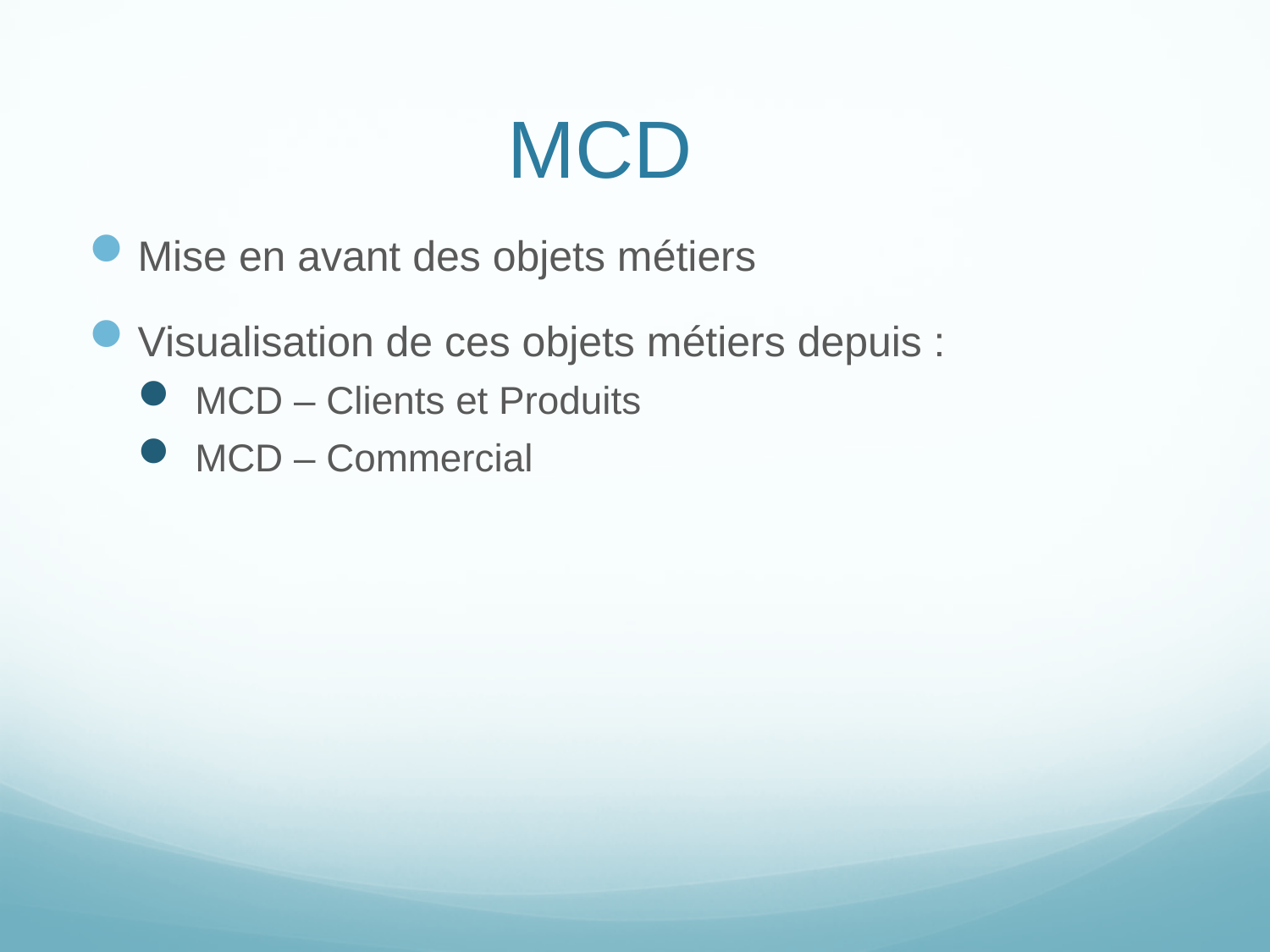

# MCD
Mise en avant des objets métiers
Visualisation de ces objets métiers depuis :
 MCD – Clients et Produits
 MCD – Commercial